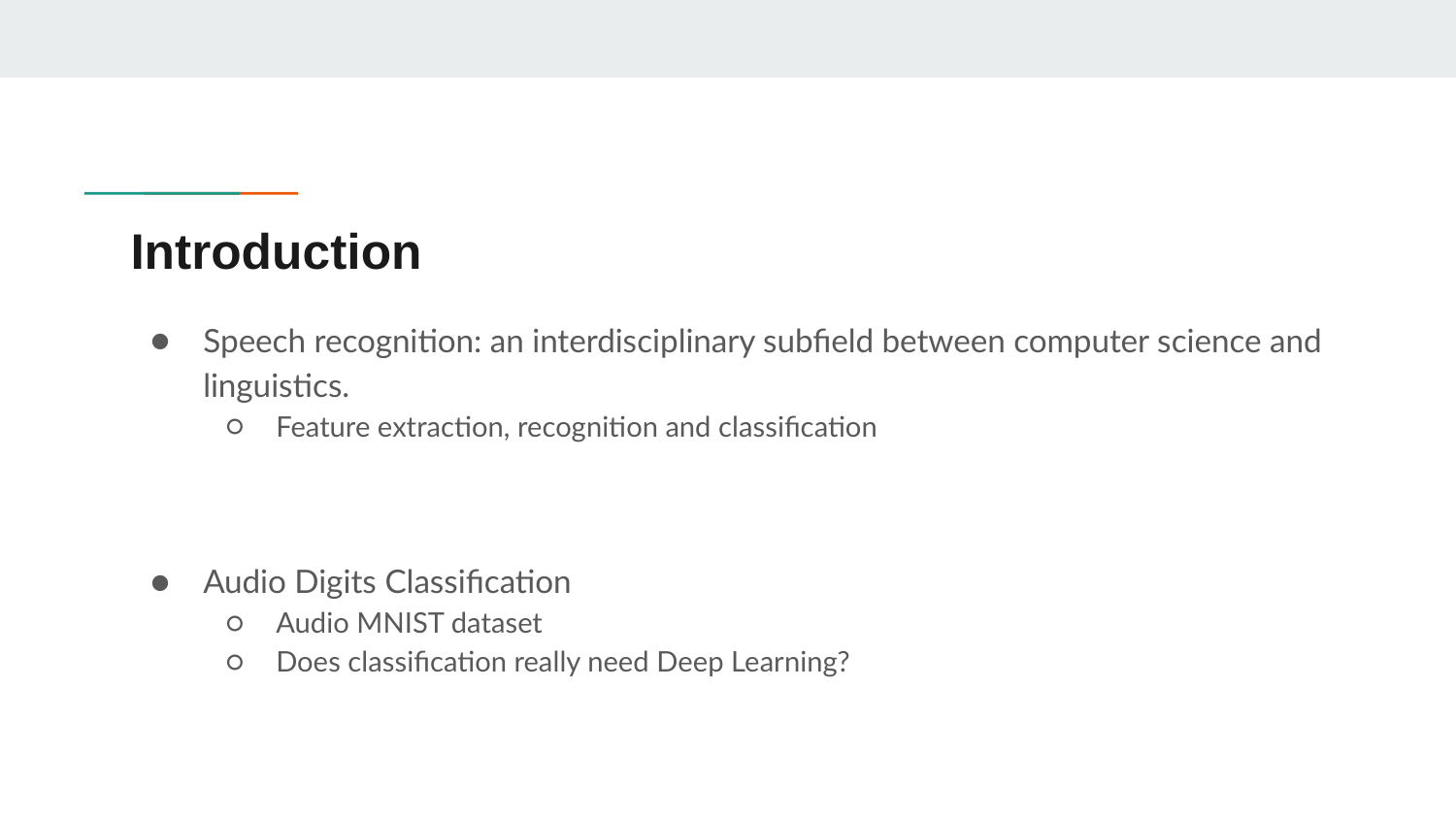

# Introduction
Speech recognition: an interdisciplinary subfield between computer science and linguistics.
Feature extraction, recognition and classification

Audio Digits Classification
Audio MNIST dataset
Does classification really need Deep Learning?